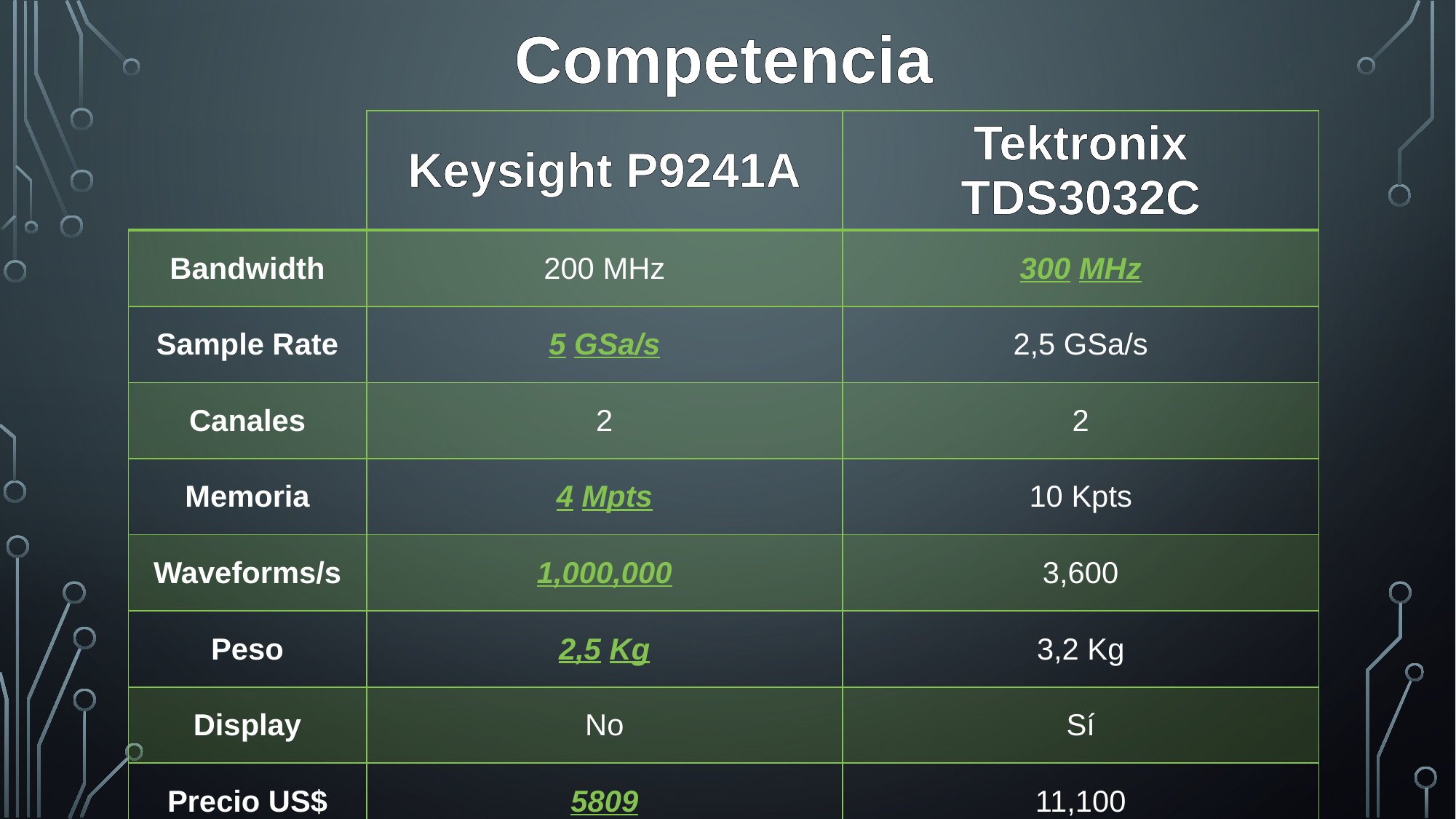

# Competencia
|  | Keysight P9241A | Tektronix TDS3032C |
| --- | --- | --- |
| Bandwidth | 200 MHz | 300 MHz |
| Sample Rate | 5 GSa/s | 2,5 GSa/s |
| Canales | 2 | 2 |
| Memoria | 4 Mpts | 10 Kpts |
| Waveforms/s | 1,000,000 | 3,600 |
| Peso | 2,5 Kg | 3,2 Kg |
| Display | No | Sí |
| Precio US$ | 5809 | 11,100 |